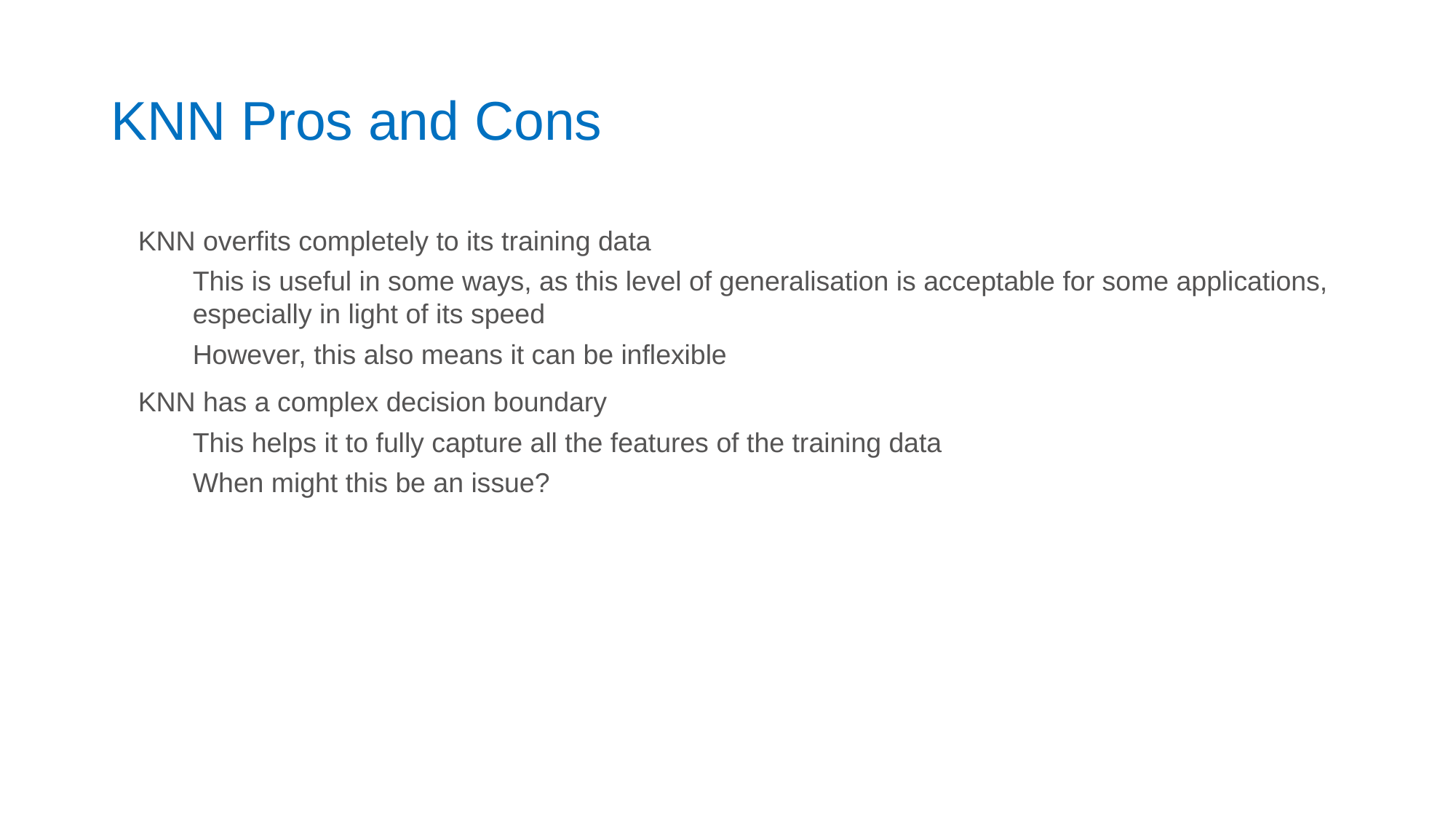

KNN Pros and Cons
KNN overfits completely to its training data
This is useful in some ways, as this level of generalisation is acceptable for some applications, especially in light of its speed
However, this also means it can be inflexible
KNN has a complex decision boundary
This helps it to fully capture all the features of the training data
When might this be an issue?